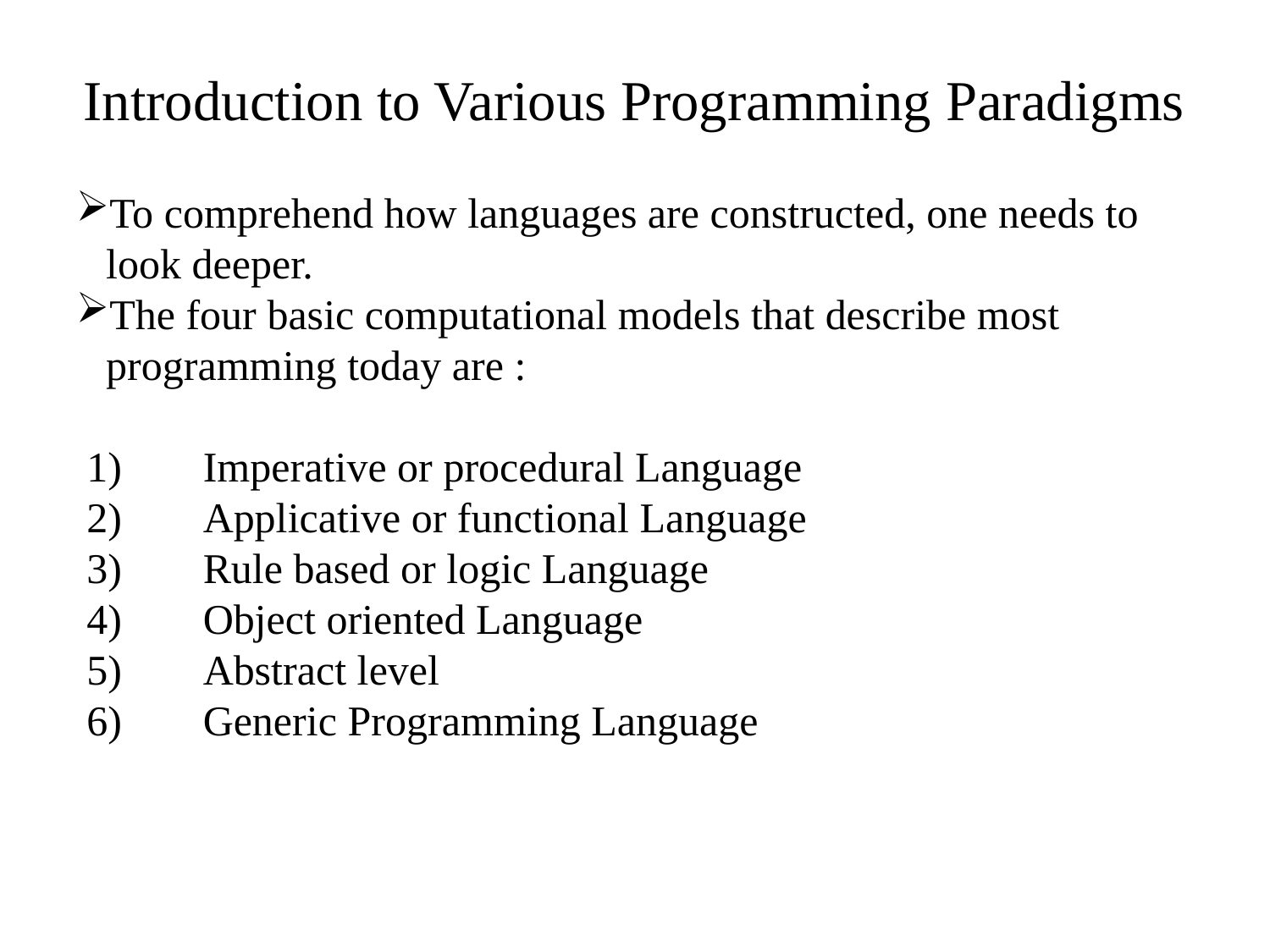

Introduction to Various Programming Paradigms
To comprehend how languages are constructed, one needs to look deeper.
The four basic computational models that describe most programming today are :

 1)	Imperative or procedural Language
 2)	Applicative or functional Language
 3)	Rule based or logic Language
 4)	Object oriented Language
 5)	Abstract level
 6)	Generic Programming Language